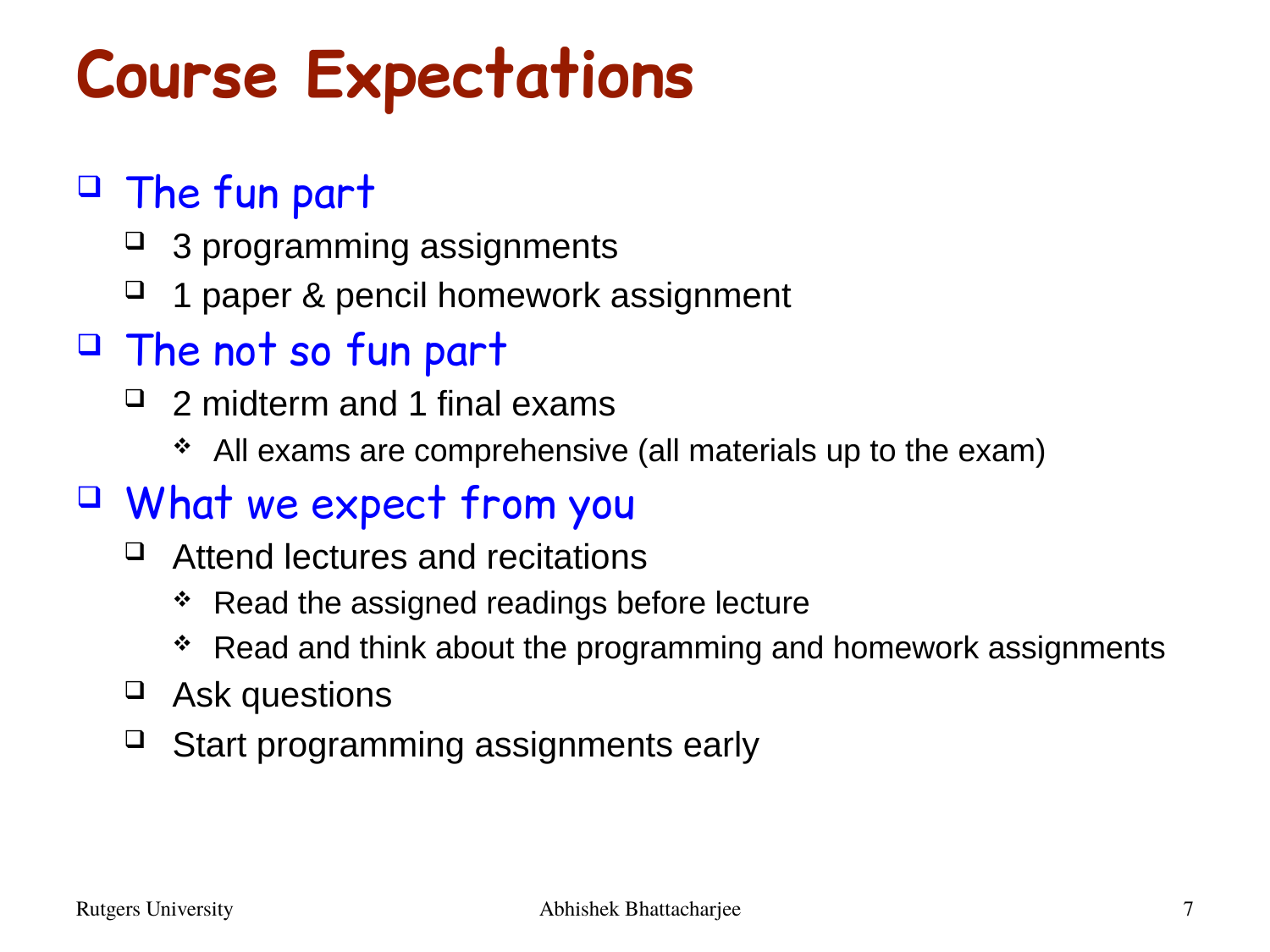

# Course Expectations
The fun part
3 programming assignments
1 paper & pencil homework assignment
The not so fun part
2 midterm and 1 final exams
All exams are comprehensive (all materials up to the exam)
What we expect from you
Attend lectures and recitations
Read the assigned readings before lecture
Read and think about the programming and homework assignments
Ask questions
Start programming assignments early